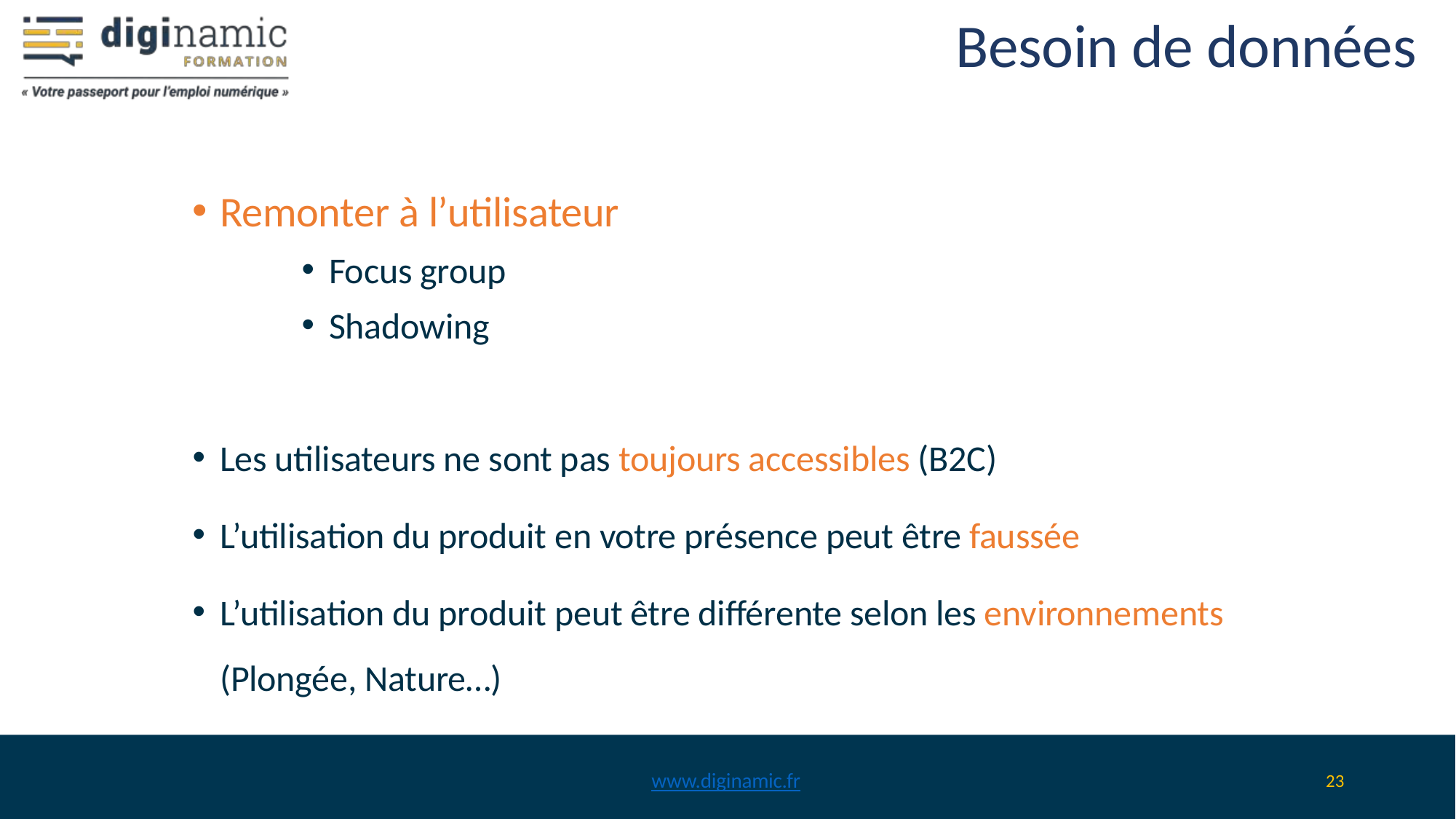

# Besoin de données
Remonter à l’utilisateur
Focus group
Shadowing

Les utilisateurs ne sont pas toujours accessibles (B2C)
L’utilisation du produit en votre présence peut être faussée
L’utilisation du produit peut être différente selon les environnements (Plongée, Nature…)
www.diginamic.fr
23